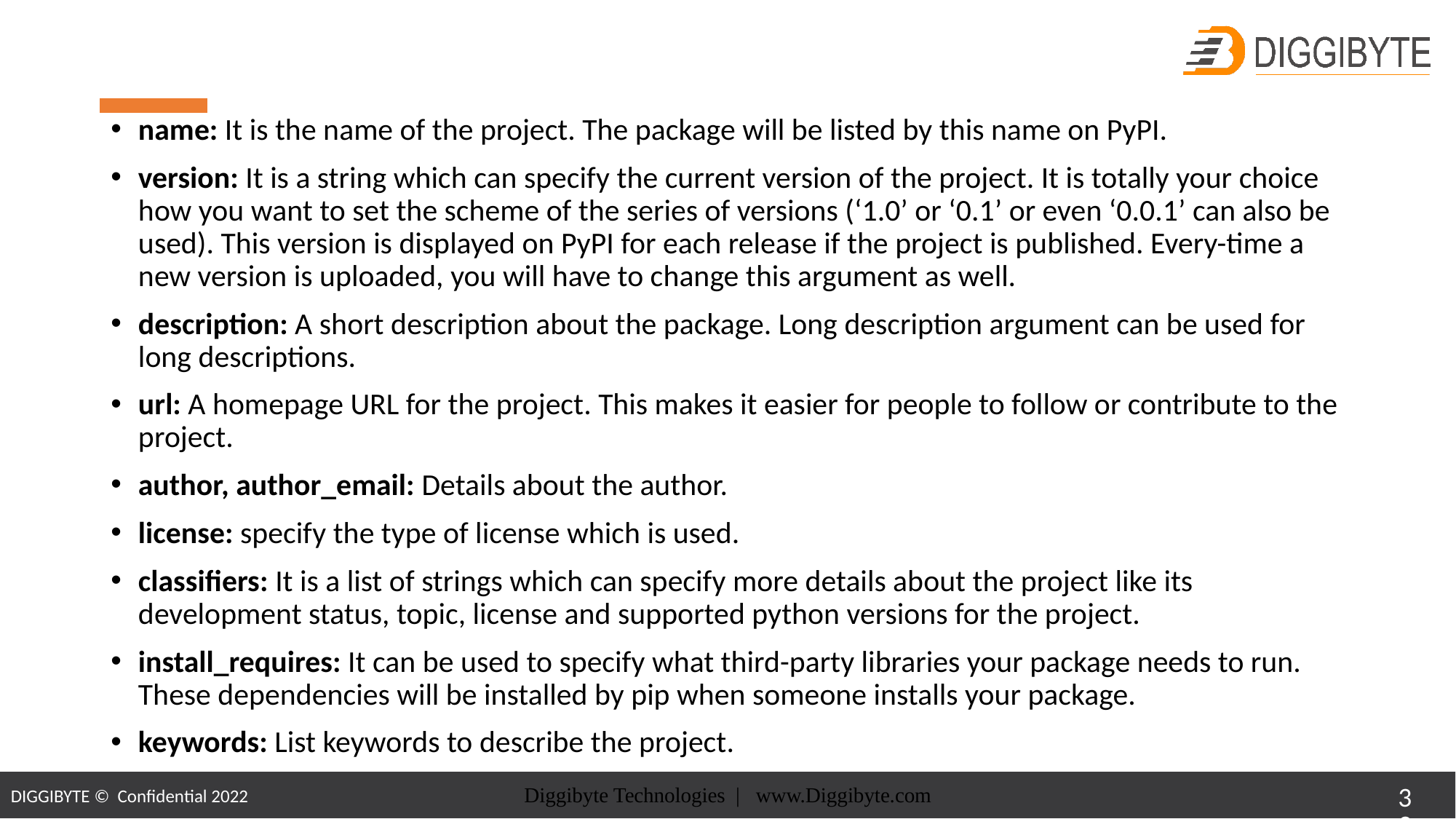

name: It is the name of the project. The package will be listed by this name on PyPI.
version: It is a string which can specify the current version of the project. It is totally your choice how you want to set the scheme of the series of versions (‘1.0’ or ‘0.1’ or even ‘0.0.1’ can also be used). This version is displayed on PyPI for each release if the project is published. Every-time a new version is uploaded, you will have to change this argument as well.
description: A short description about the package. Long description argument can be used for long descriptions.
url: A homepage URL for the project. This makes it easier for people to follow or contribute to the project.
author, author_email: Details about the author.
license: specify the type of license which is used.
classifiers: It is a list of strings which can specify more details about the project like its development status, topic, license and supported python versions for the project.
install_requires: It can be used to specify what third-party libraries your package needs to run. These dependencies will be installed by pip when someone installs your package.
keywords: List keywords to describe the project.

Diggibyte Technologies  |   www.Diggibyte.com
33